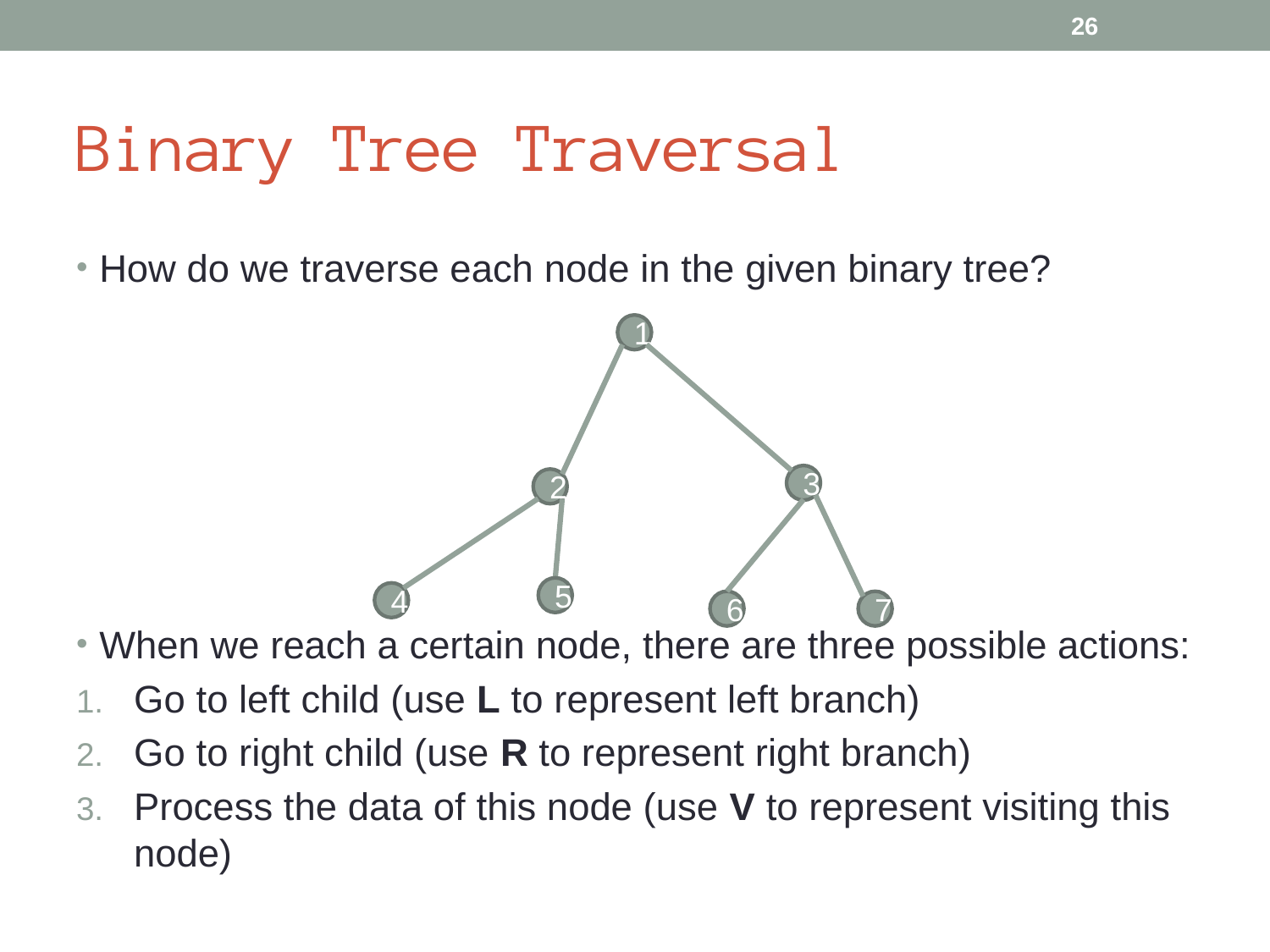

26
# Binary Tree Traversal
How do we traverse each node in the given binary tree?

When we reach a certain node, there are three possible actions:
Go to left child (use L to represent left branch)
Go to right child (use R to represent right branch)
Process the data of this node (use V to represent visiting this node)

1
3
2
5
4
6
7